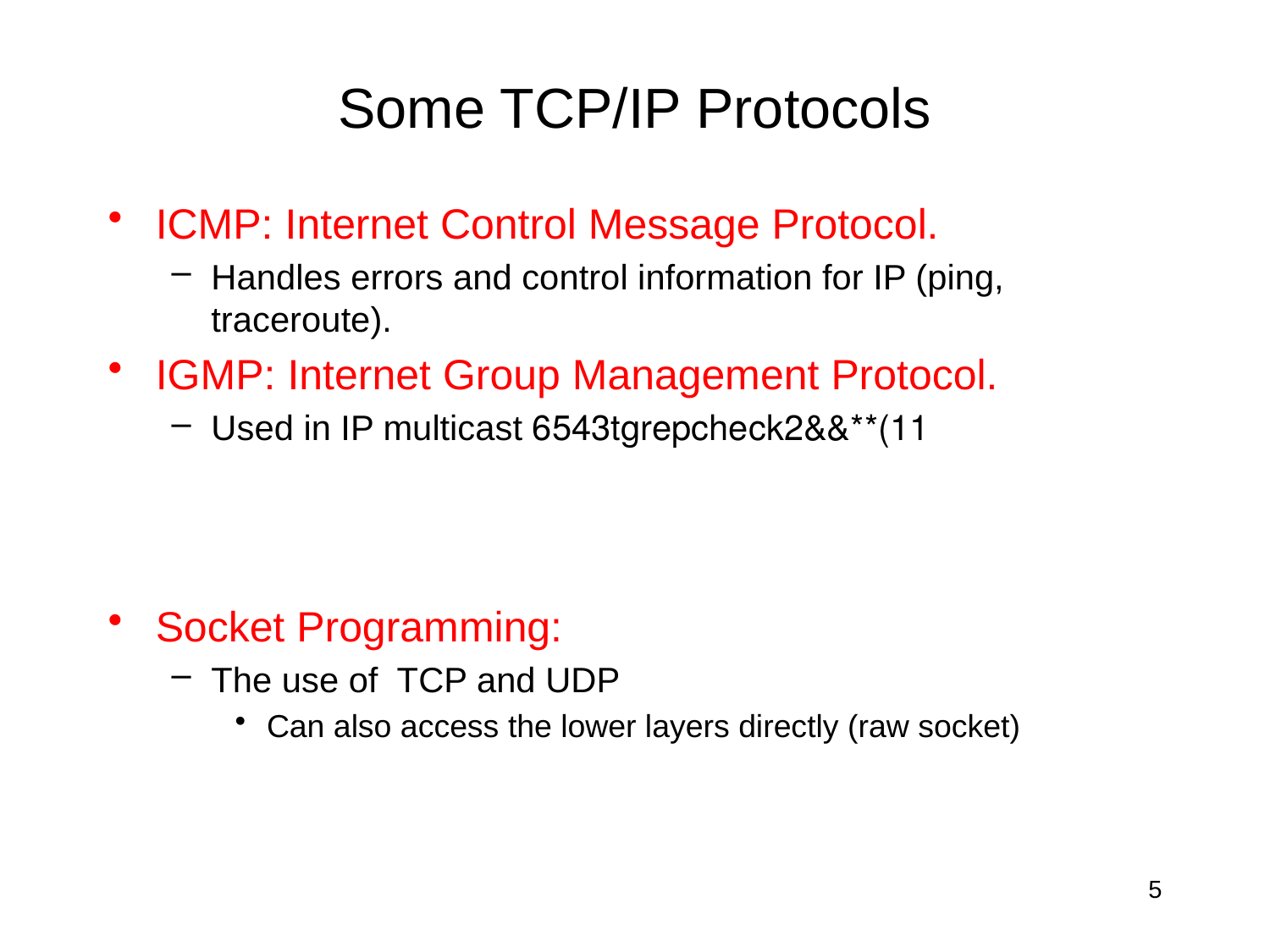

# Some TCP/IP Protocols
ICMP: Internet Control Message Protocol.
Handles errors and control information for IP (ping, traceroute).
IGMP: Internet Group Management Protocol.
Used in IP multicast 6543tgrepcheck2&&**(11

Socket Programming:
The use of  TCP and UDP
Can also access the lower layers directly (raw socket)

5